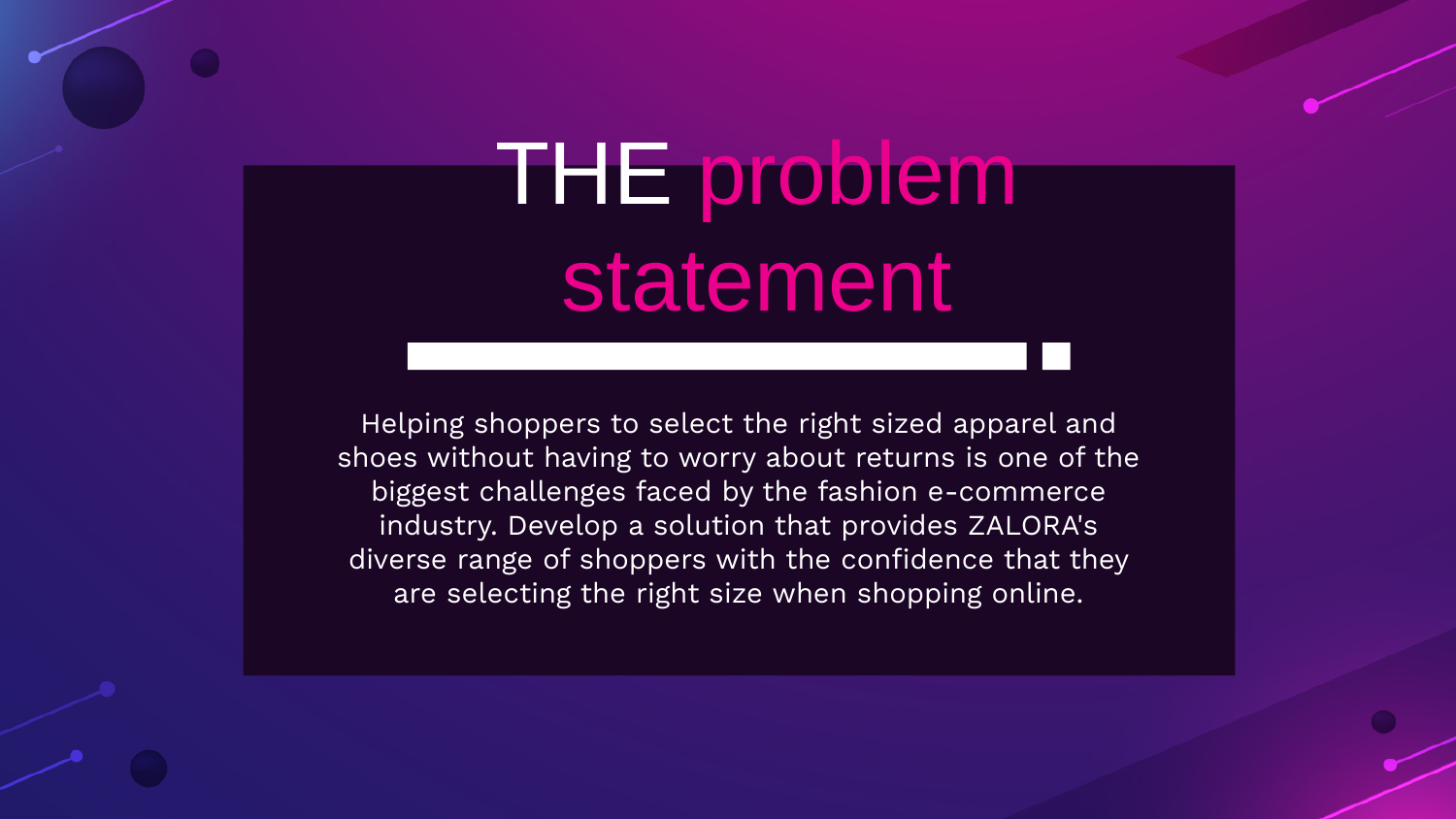

THE problem statement

Helping shoppers to select the right sized apparel and shoes without having to worry about returns is one of the biggest challenges faced by the fashion e-commerce industry. Develop a solution that provides ZALORA's diverse range of shoppers with the confidence that they are selecting the right size when shopping online.